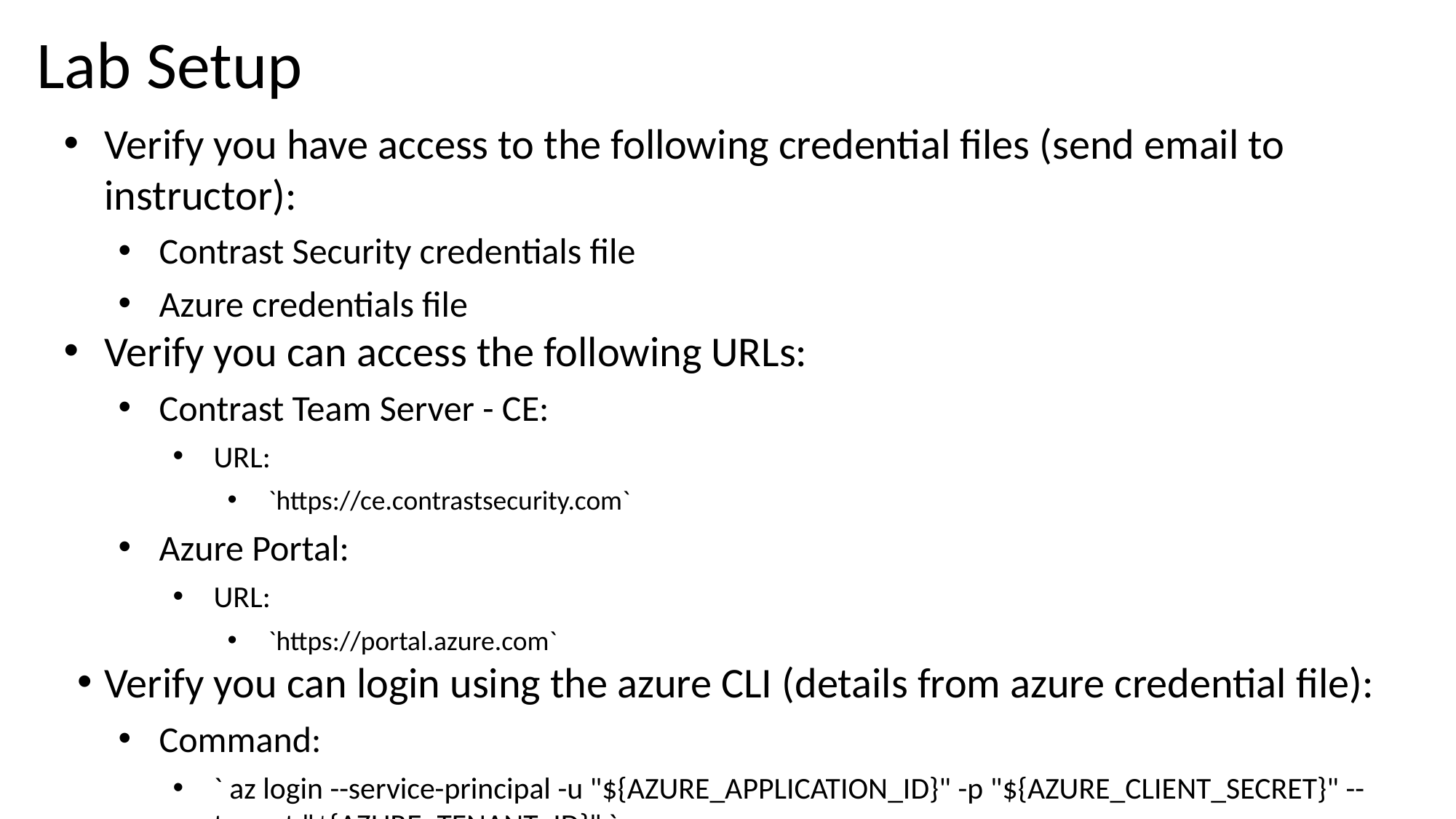

# Lab Setup
Verify you have access to the following credential files (send email to instructor):
Contrast Security credentials file
Azure credentials file
Verify you can access the following URLs:
Contrast Team Server - CE:
URL:
`https://ce.contrastsecurity.com`
Azure Portal:
URL:
`https://portal.azure.com`
Verify you can login using the azure CLI (details from azure credential file):
Command:
` az login --service-principal -u "${AZURE_APPLICATION_ID}" -p "${AZURE_CLIENT_SECRET}" --tenant "${AZURE_TENANT_ID}" `